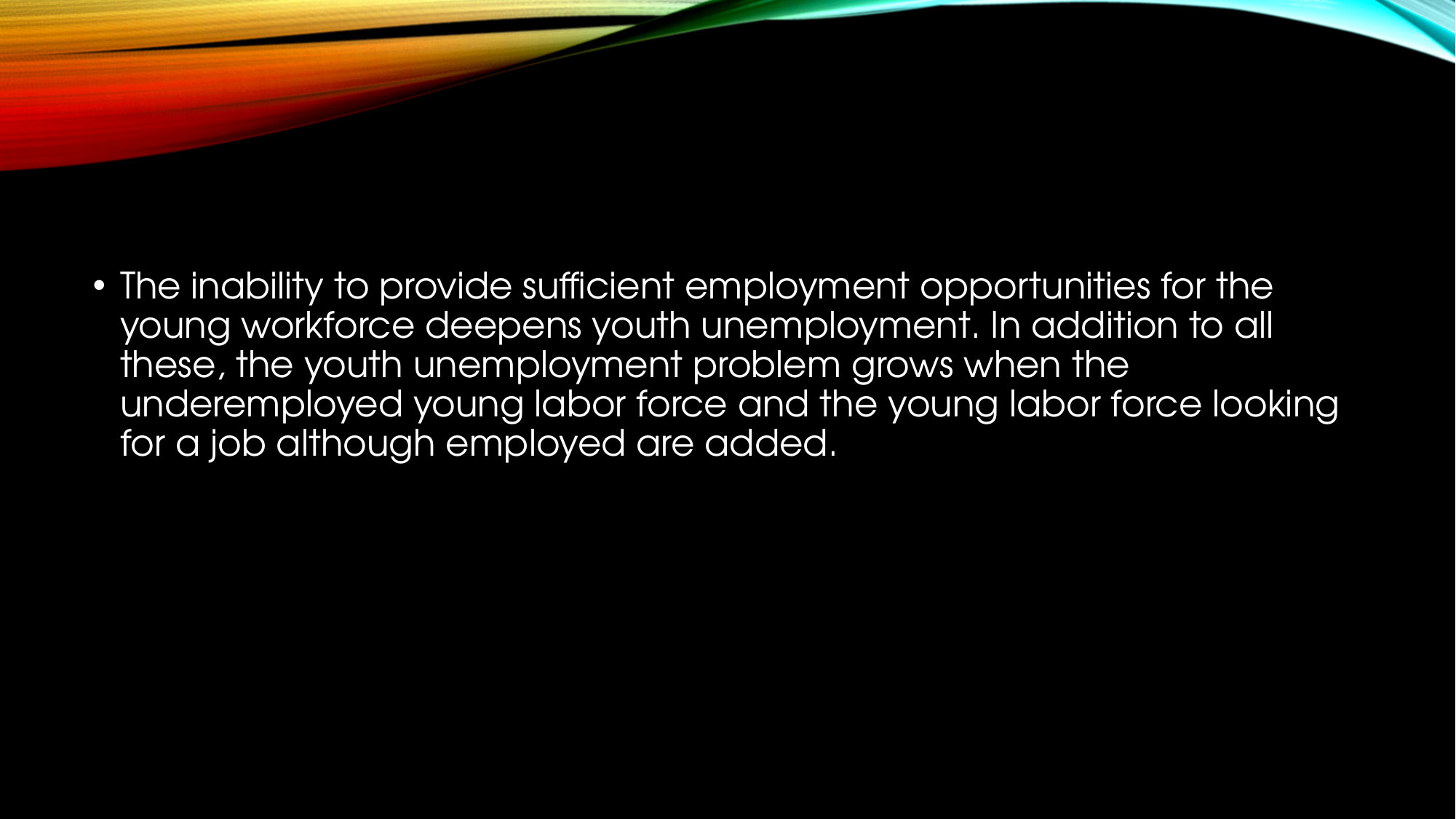

The inability to provide sufficient employment opportunities for the young workforce deepens youth unemployment. In addition to all these, the youth unemployment problem grows when the underemployed young labor force and the young labor force looking for a job although employed are added.